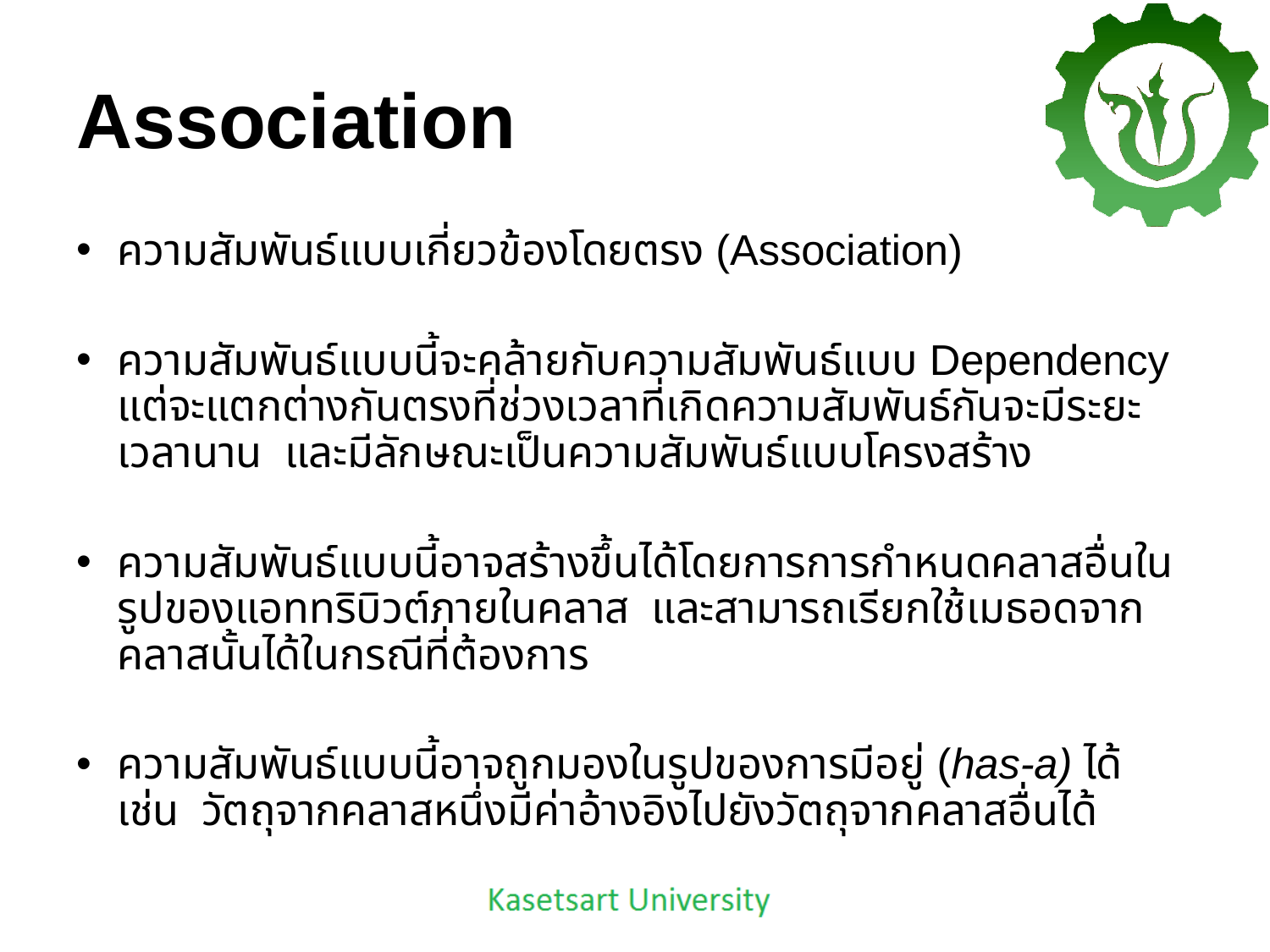

# Association
ความสัมพันธ์แบบเกี่ยวข้องโดยตรง (Association)

ความสัมพันธ์แบบนี้จะคล้ายกับความสัมพันธ์แบบ Dependency  แต่จะแตกต่างกันตรงที่ช่วงเวลาที่เกิดความสัมพันธ์กันจะมีระยะเวลานาน  และมีลักษณะเป็นความสัมพันธ์แบบโครงสร้าง

ความสัมพันธ์แบบนี้อาจสร้างขึ้นได้โดยการการกำหนดคลาสอื่นในรูปของแอททริบิวต์ภายในคลาส  และสามารถเรียกใช้เมธอดจากคลาสนั้นได้ในกรณีที่ต้องการ

ความสัมพันธ์แบบนี้อาจถูกมองในรูปของการมีอยู่ (has-a) ได้  เช่น  วัตถุจากคลาสหนึ่งมีค่าอ้างอิงไปยังวัตถุจากคลาสอื่นได้